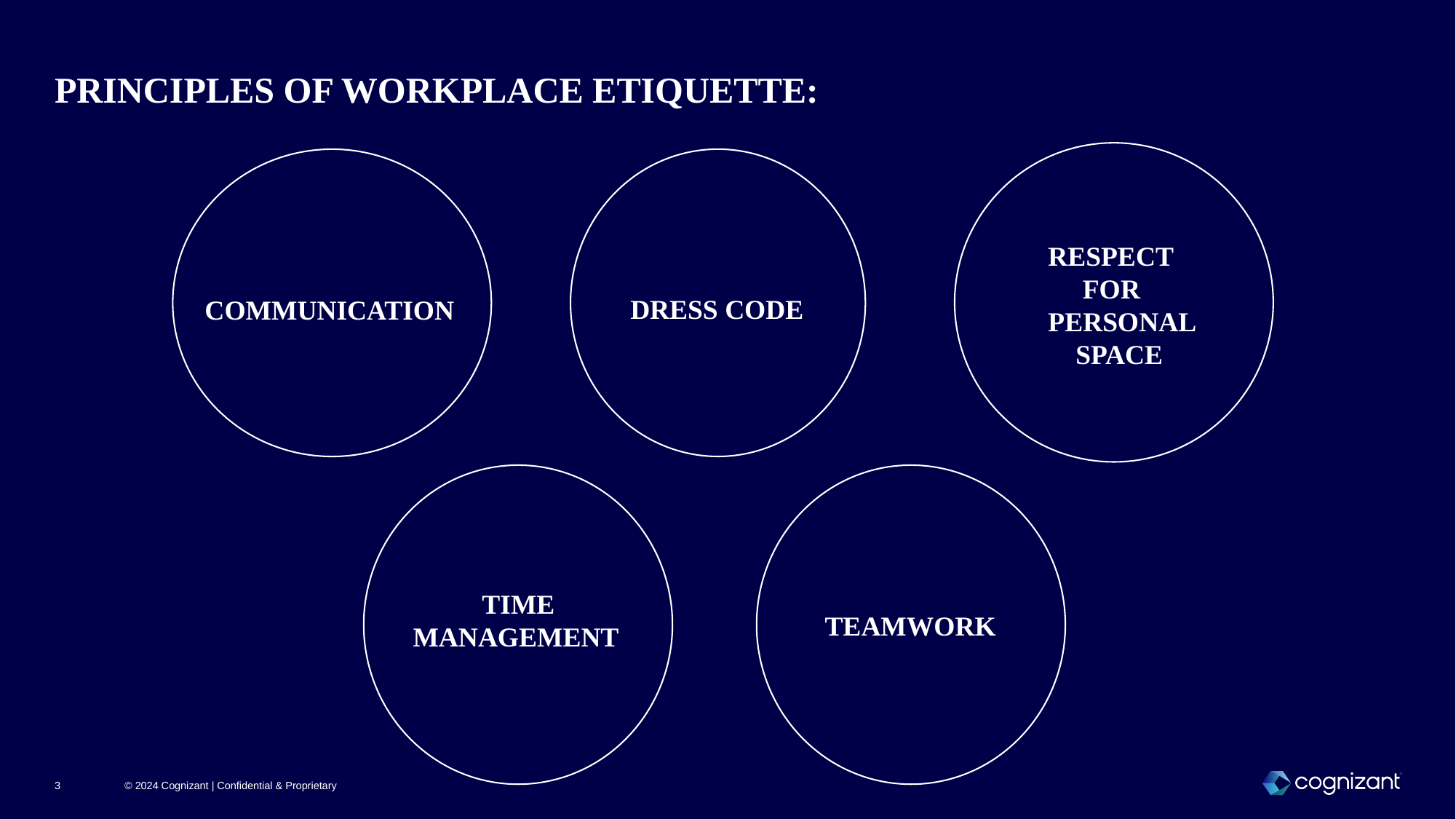

# PRINCIPLES OF WORKPLACE ETIQUETTE:

RESPECT         FOR PERSONAL    SPACE

DRESS CODE
COMMUNICATION

          TIME MANAGEMENT
      TEAMWORK
3
© 2024 Cognizant | Confidential & Proprietary